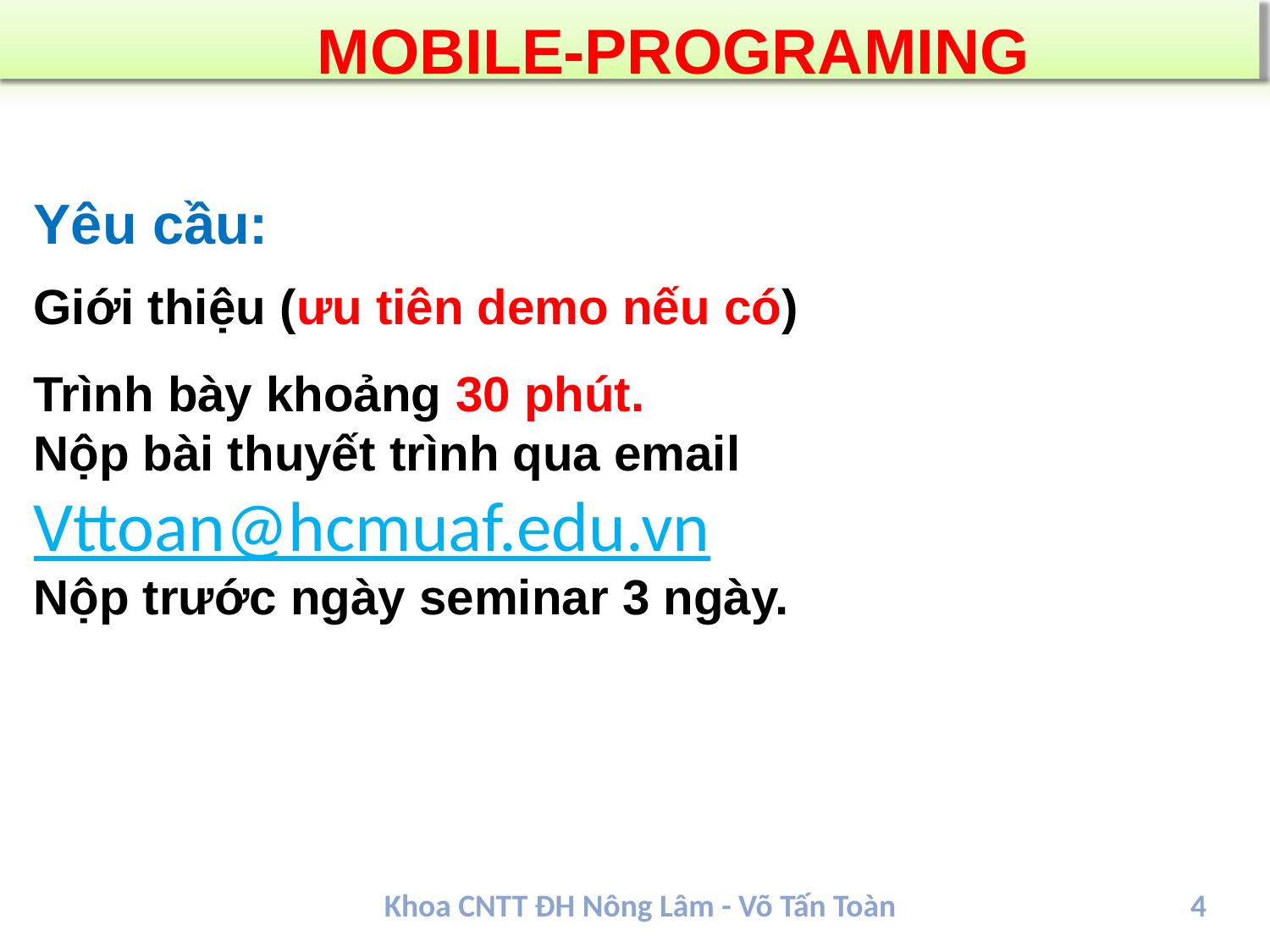

MOBILE-PROGRAMING
Yêu cầu:
Giới thiệu (ưu tiên demo nếu có)
Trình bày khoảng 30 phút.
Nộp bài thuyết trình qua email
Vttoan@hcmuaf.edu.vn
Nộp trước ngày seminar 3 ngày.
Khoa CNTT ĐH Nông Lâm - Võ Tấn Toàn
4